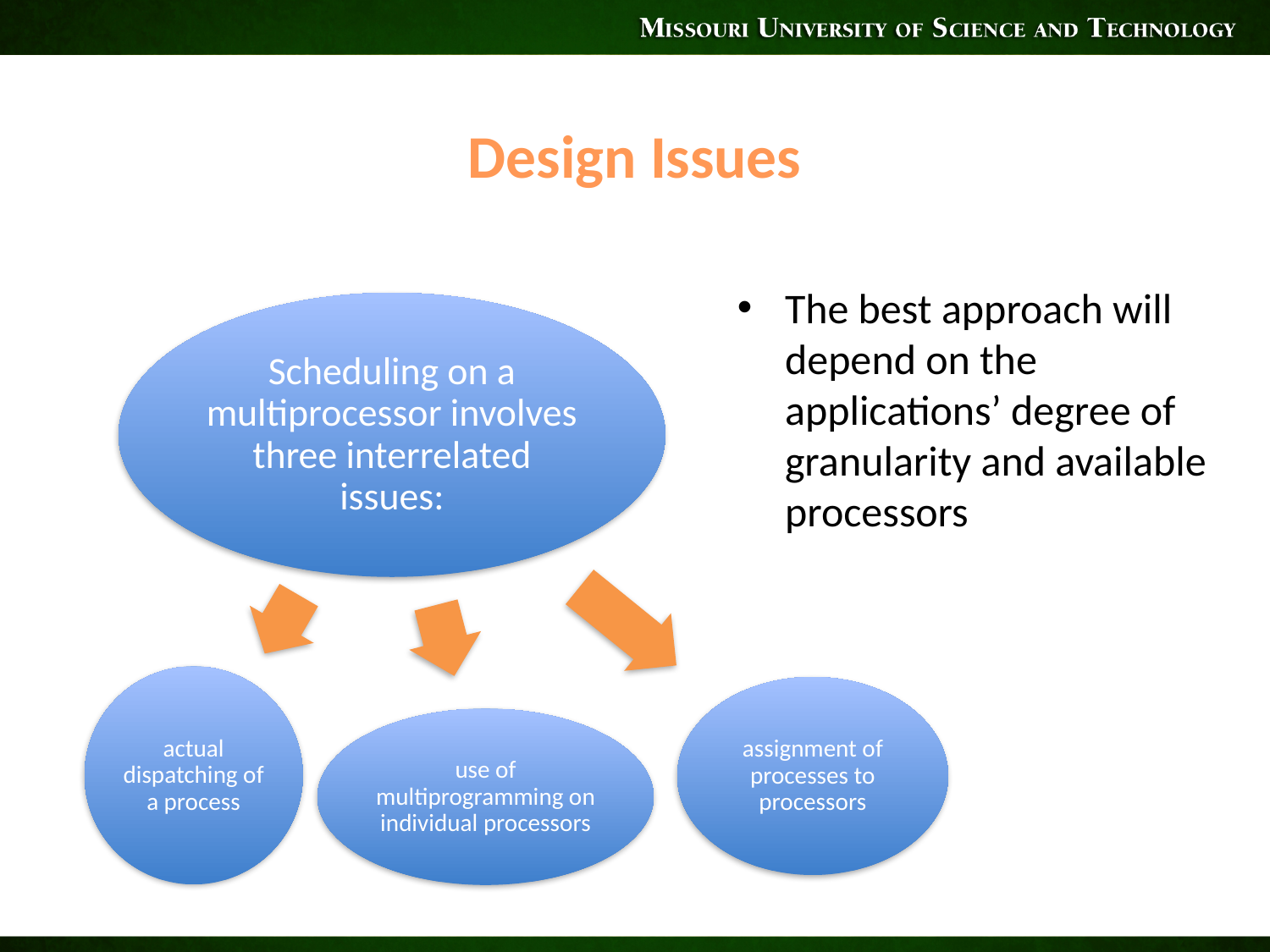

# Design Issues
Scheduling on a multiprocessor involves three interrelated issues:

assignment of processes to processors

use of multiprogramming on individual processors

actual dispatching of a process
The best approach will depend on the applications’ degree of granularity and available processors